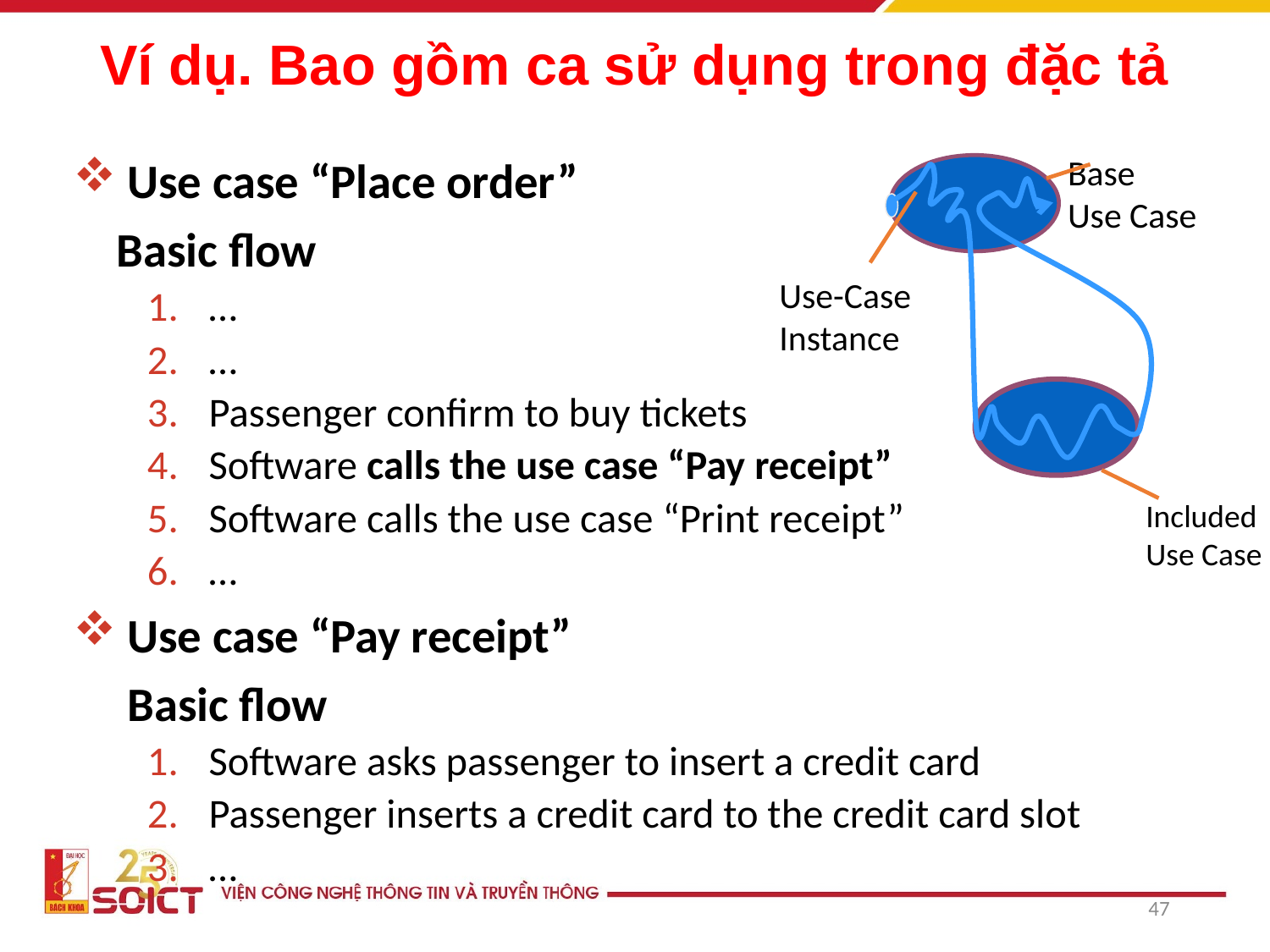

# Ví dụ. Bao gồm ca sử dụng trong đặc tả
Base
Use Case

Use-Case
Instance

Included
Use Case
Use case “Place order”
    Basic flow
…
…
Passenger confirm to buy tickets
Software calls the use case “Pay receipt”
Software calls the use case “Print receipt”
…
Use case “Pay receipt”
     Basic flow
Software asks passenger to insert a credit card
Passenger inserts a credit card to the credit card slot
…
47